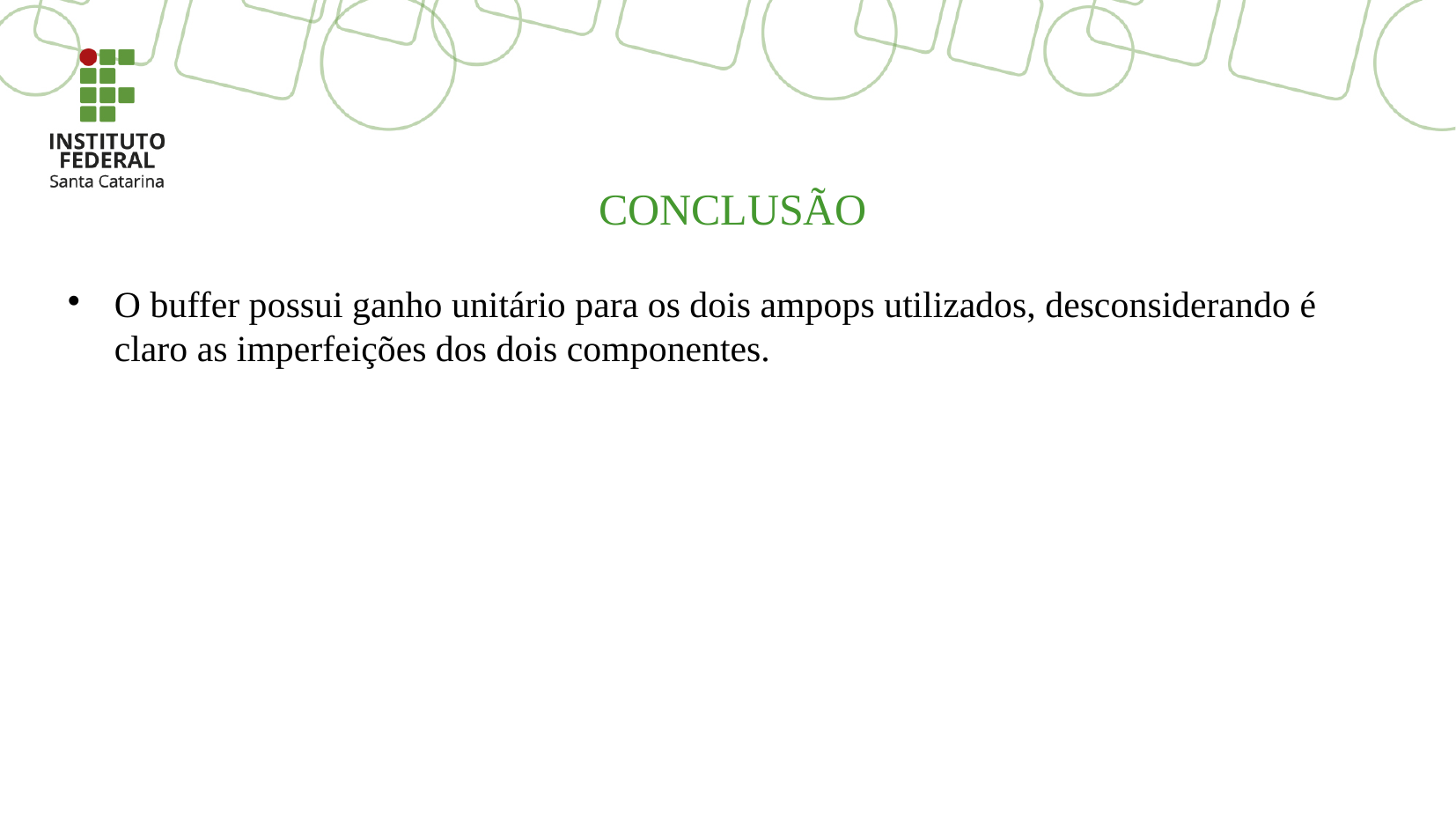

CONCLUSÃO
O buffer possui ganho unitário para os dois ampops utilizados, desconsiderando é claro as imperfeições dos dois componentes.